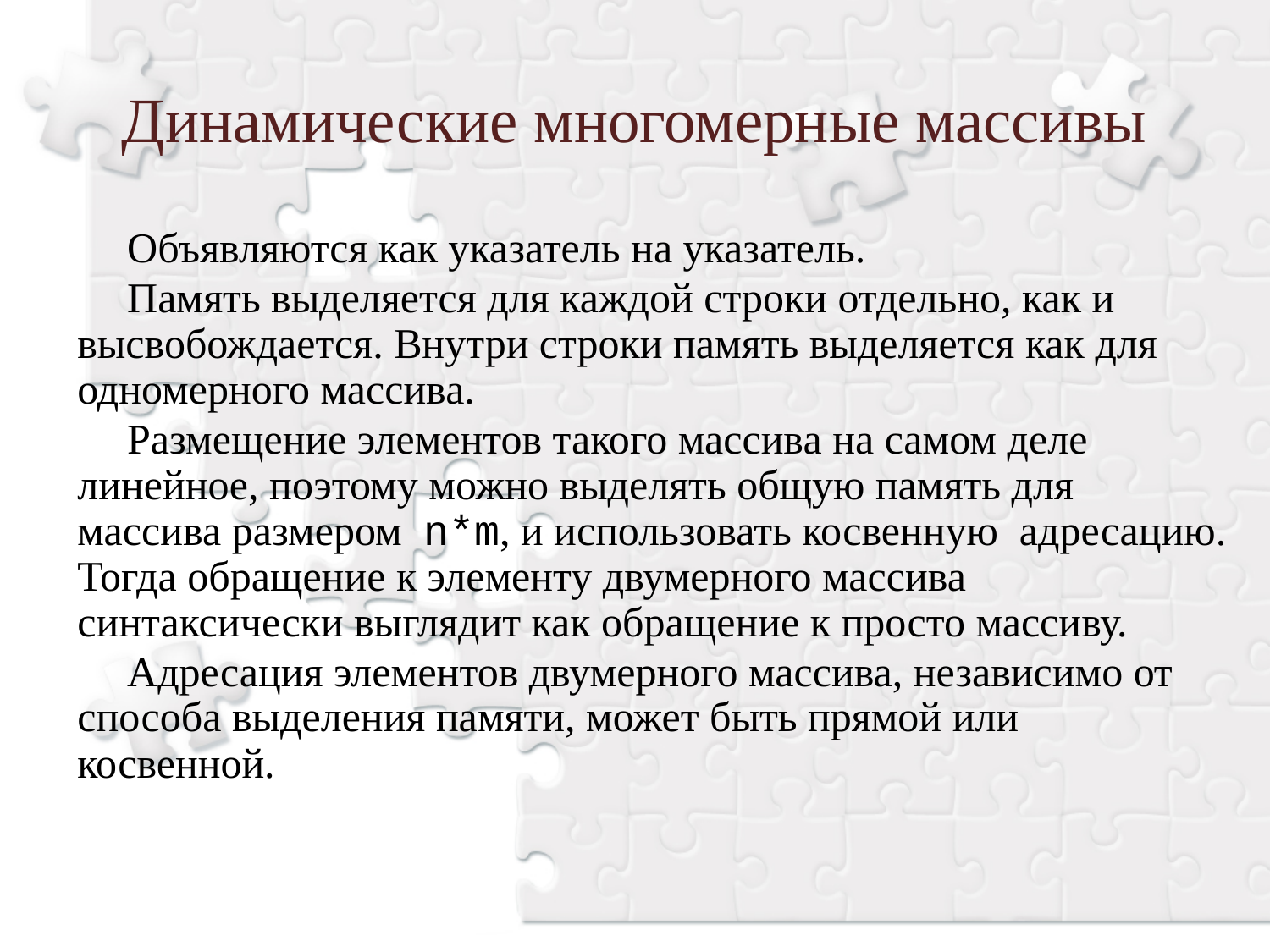

Динамические многомерные массивы
Объявляются как указатель на указатель.
Память выделяется для каждой строки отдельно, как и высвобождается. Внутри строки память выделяется как для одномерного массива.
Размещение элементов такого массива на самом деле линейное, поэтому можно выделять общую память для массива размером  n*m, и использовать косвенную  адресацию. Тогда обращение к элементу двумерного массива синтаксически выглядит как обращение к просто массиву.
Адресация элементов двумерного массива, независимо от способа выделения памяти, может быть прямой или косвенной.